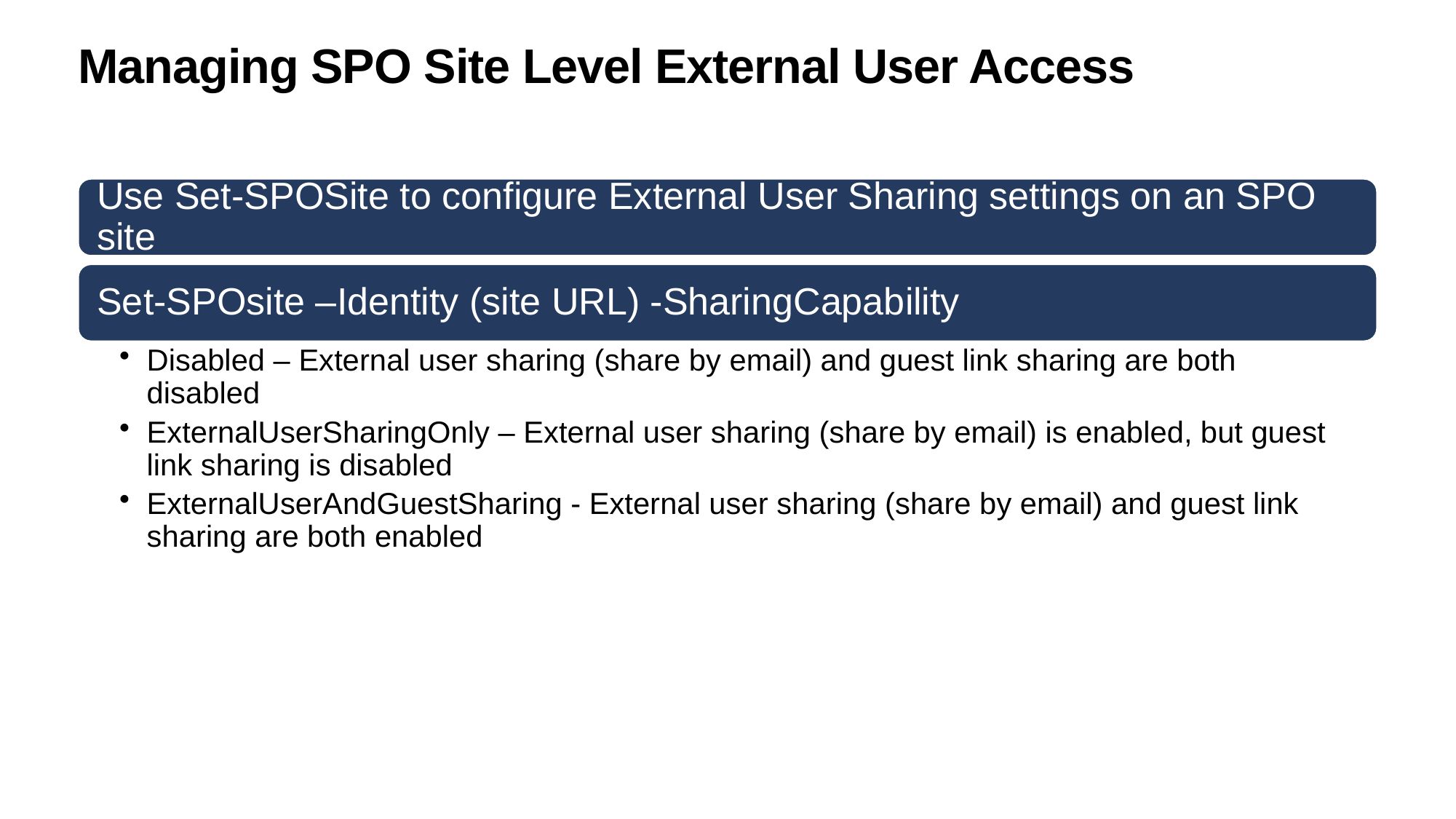

# Managing SPO Site Level External User Access
Use Set-SPOSite to configure External User Sharing settings on an SPO site
Set-SPOsite –Identity (site URL) -SharingCapability
Disabled – External user sharing (share by email) and guest link sharing are both disabled
ExternalUserSharingOnly – External user sharing (share by email) is enabled, but guest link sharing is disabled
ExternalUserAndGuestSharing - External user sharing (share by email) and guest link sharing are both enabled